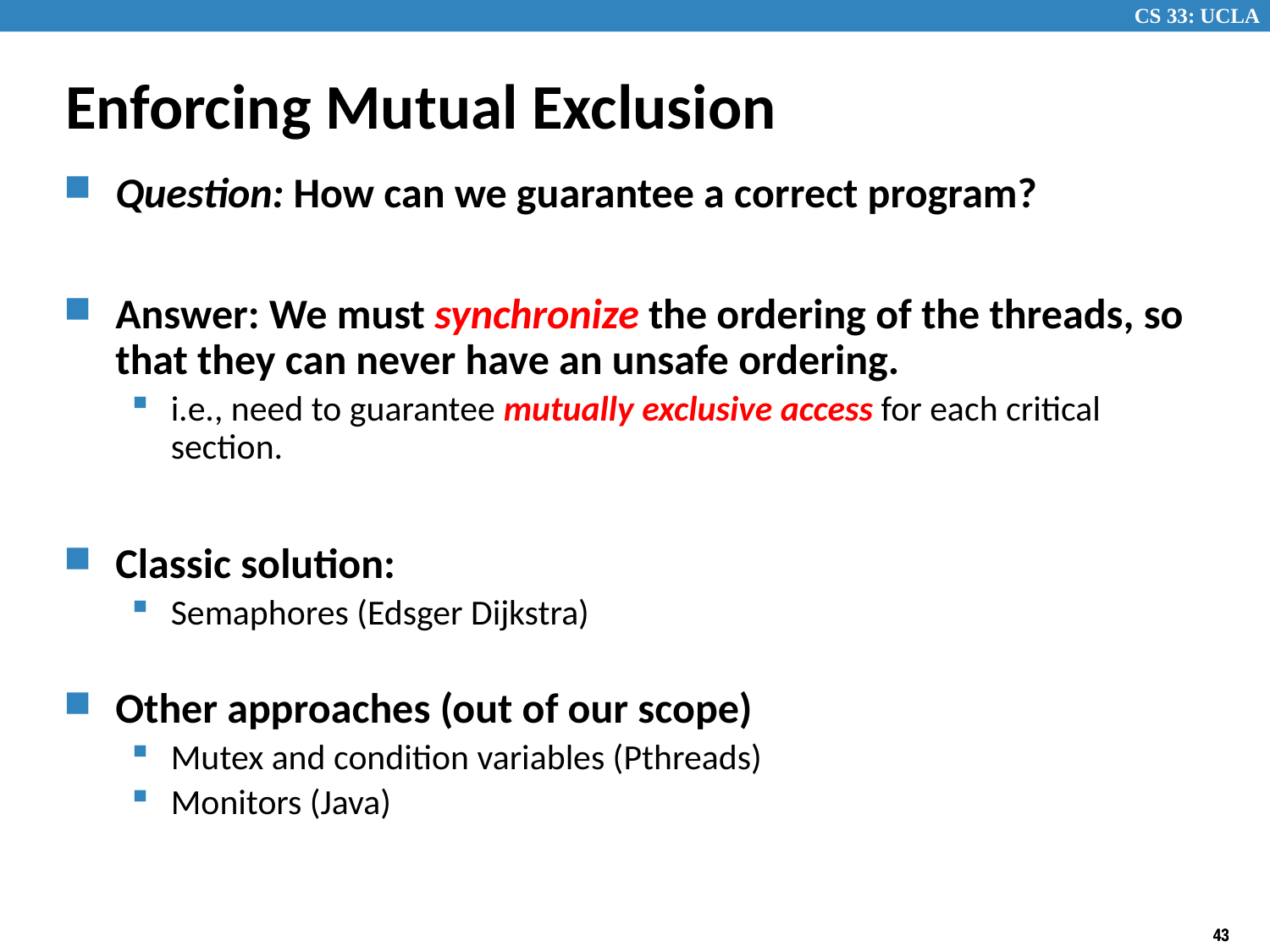

# Enforcing Mutual Exclusion
Question: How can we guarantee a correct program?

Answer: We must synchronize the ordering of the threads, so that they can never have an unsafe ordering.
i.e., need to guarantee mutually exclusive access for each critical section.

Classic solution:
Semaphores (Edsger Dijkstra)

Other approaches (out of our scope)
Mutex and condition variables (Pthreads)
Monitors (Java)